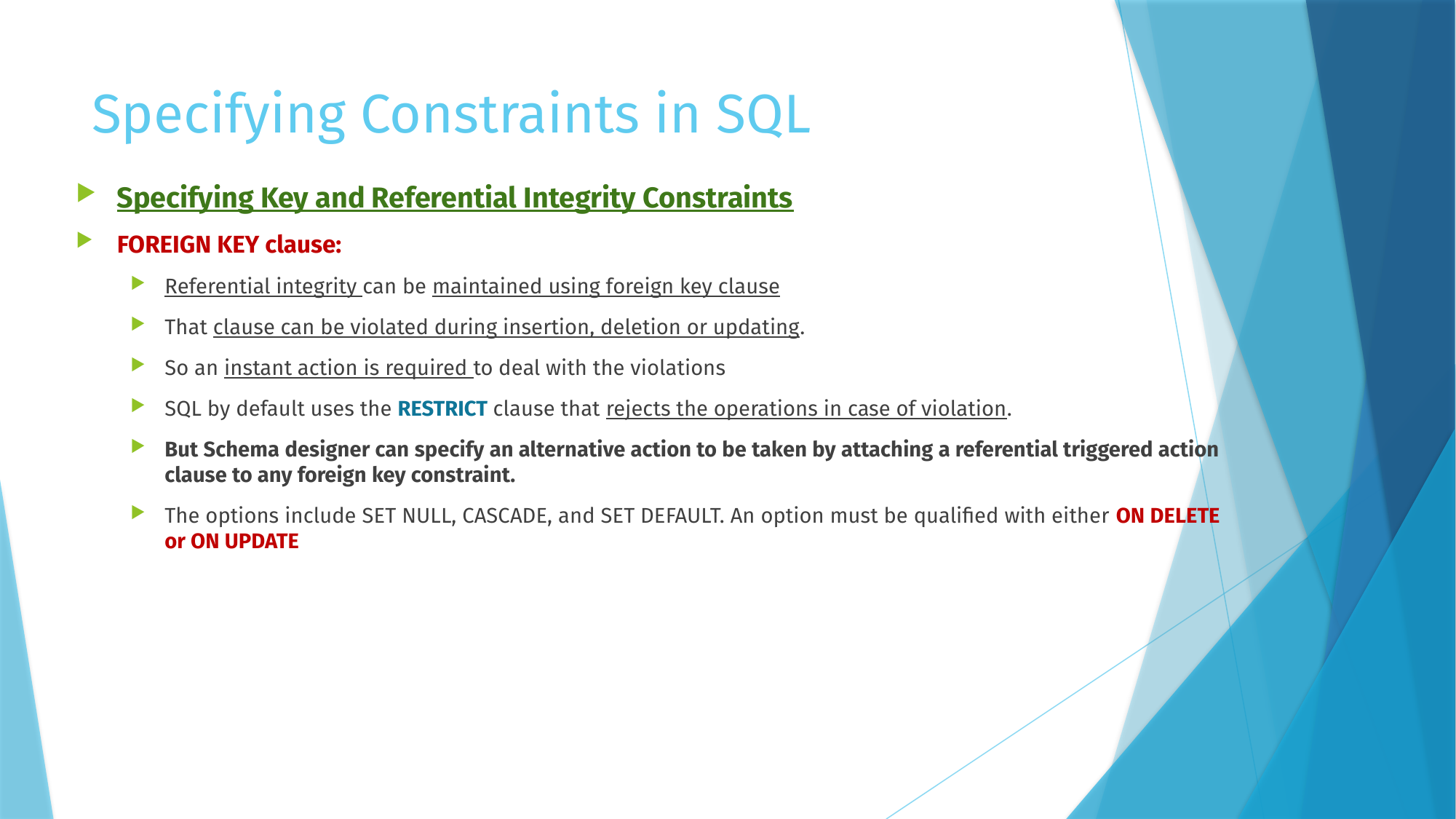

# Specifying Constraints in SQL
Specifying Key and Referential Integrity Constraints
FOREIGN KEY clause:
Referential integrity can be maintained using foreign key clause
That clause can be violated during insertion, deletion or updating.
So an instant action is required to deal with the violations
SQL by default uses the RESTRICT clause that rejects the operations in case of violation.
But Schema designer can specify an alternative action to be taken by attaching a referential triggered action clause to any foreign key constraint.
The options include SET NULL, CASCADE, and SET DEFAULT. An option must be qualified with either ON DELETE or ON UPDATE